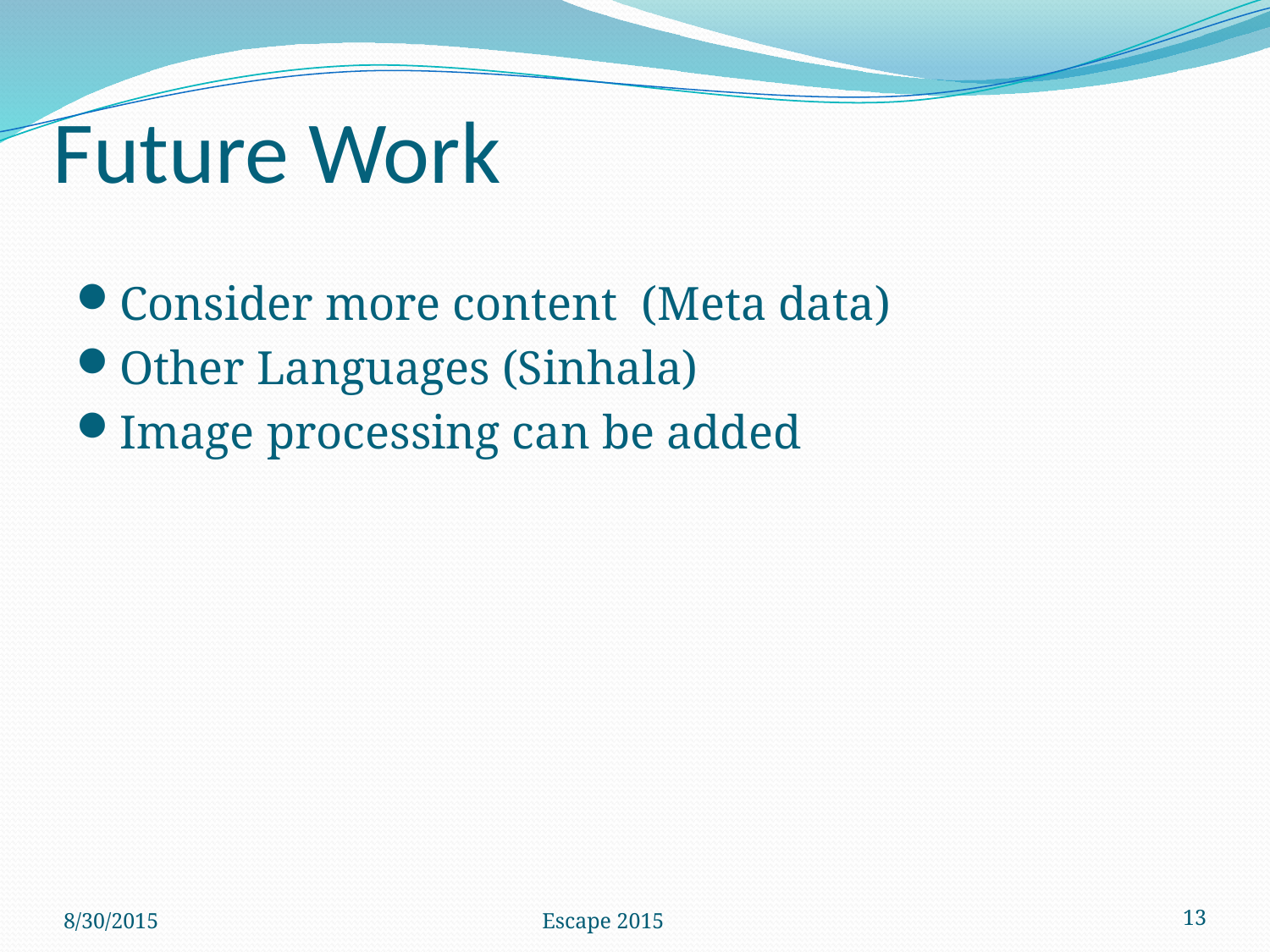

# Future Work
Consider more content  (Meta data)
Other Languages (Sinhala)
Image processing can be added

8/30/2015
Escape 2015
13